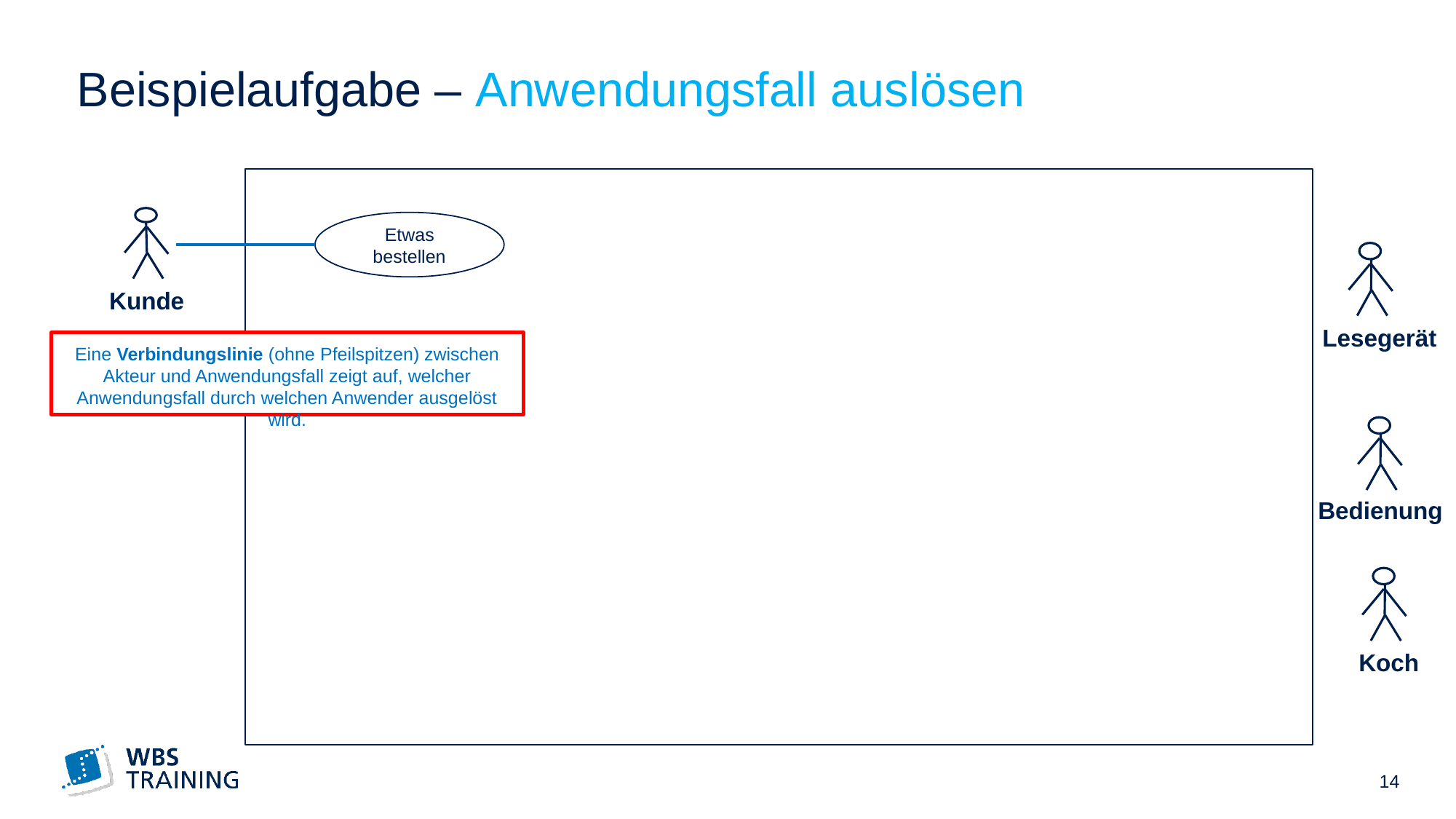

# Beispielaufgabe – Anwendungsfall auslösen

Etwas bestellen

Kunde
Lesegerät

Eine Verbindungslinie (ohne Pfeilspitzen) zwischen Akteur und Anwendungsfall zeigt auf, welcher Anwendungsfall durch welchen Anwender ausgelöst wird.

Bedienung

Koch
    14